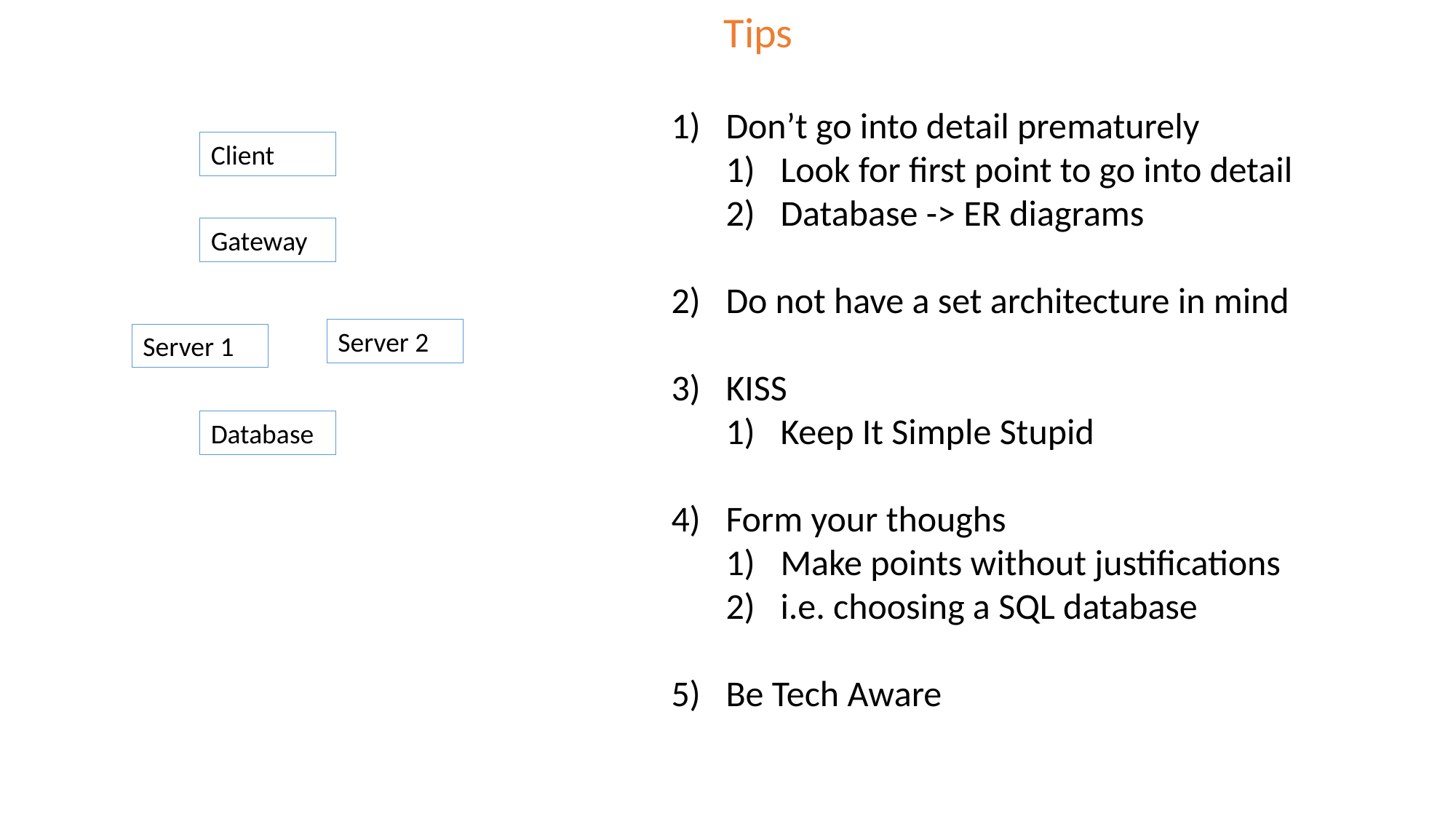

Tips
Don’t go into detail prematurely
Look for first point to go into detail
Database -> ER diagrams

Do not have a set architecture in mind

KISS
Keep It Simple Stupid

Form your thoughs
Make points without justifications
i.e. choosing a SQL database

Be Tech Aware

Client
Gateway
Server 2
Server 1
Database